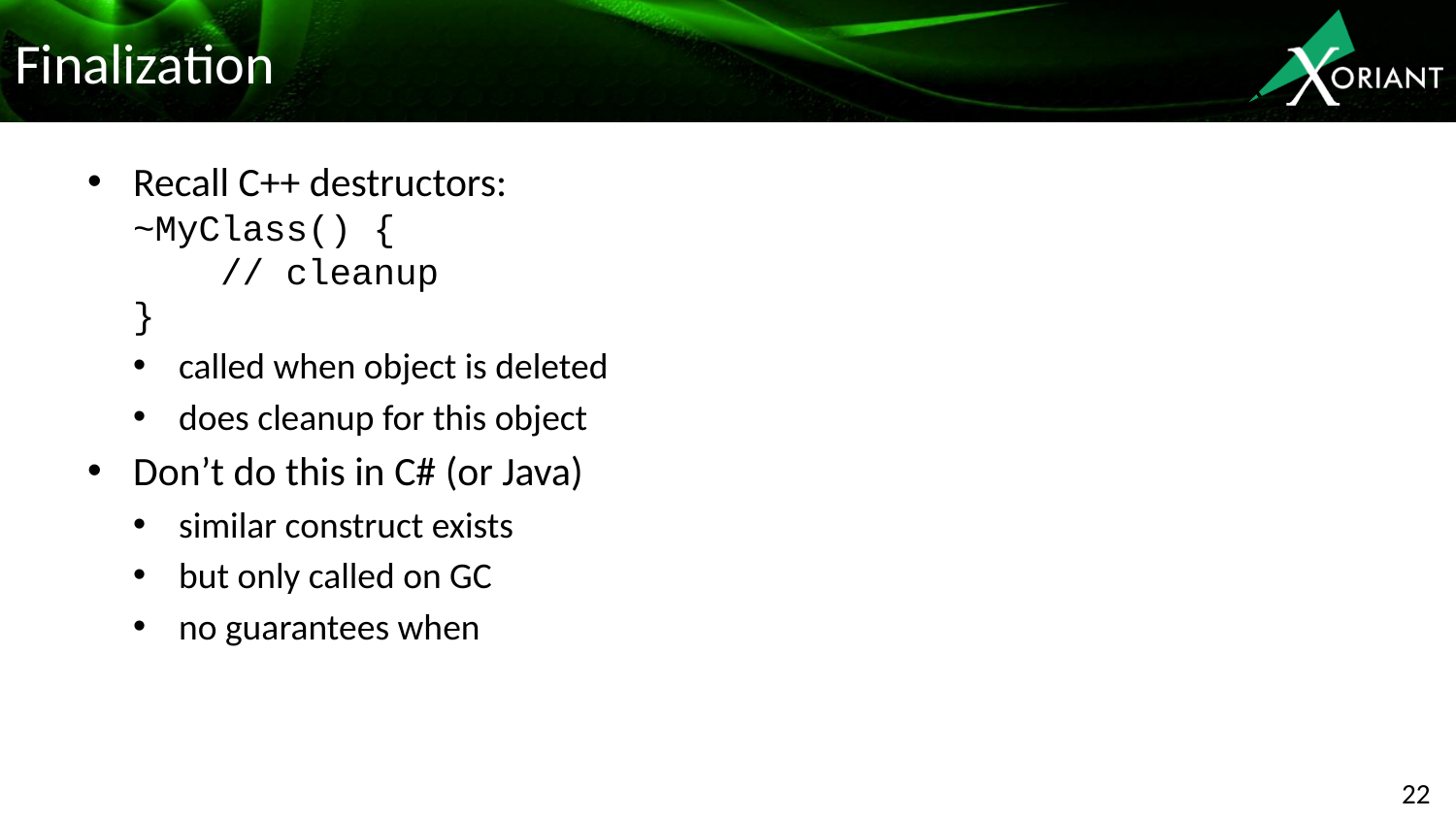

# Finalization
Recall C++ destructors:
~MyClass() {
    // cleanup
}
called when object is deleted
does cleanup for this object
Don’t do this in C# (or Java)
similar construct exists
but only called on GC
no guarantees when

22